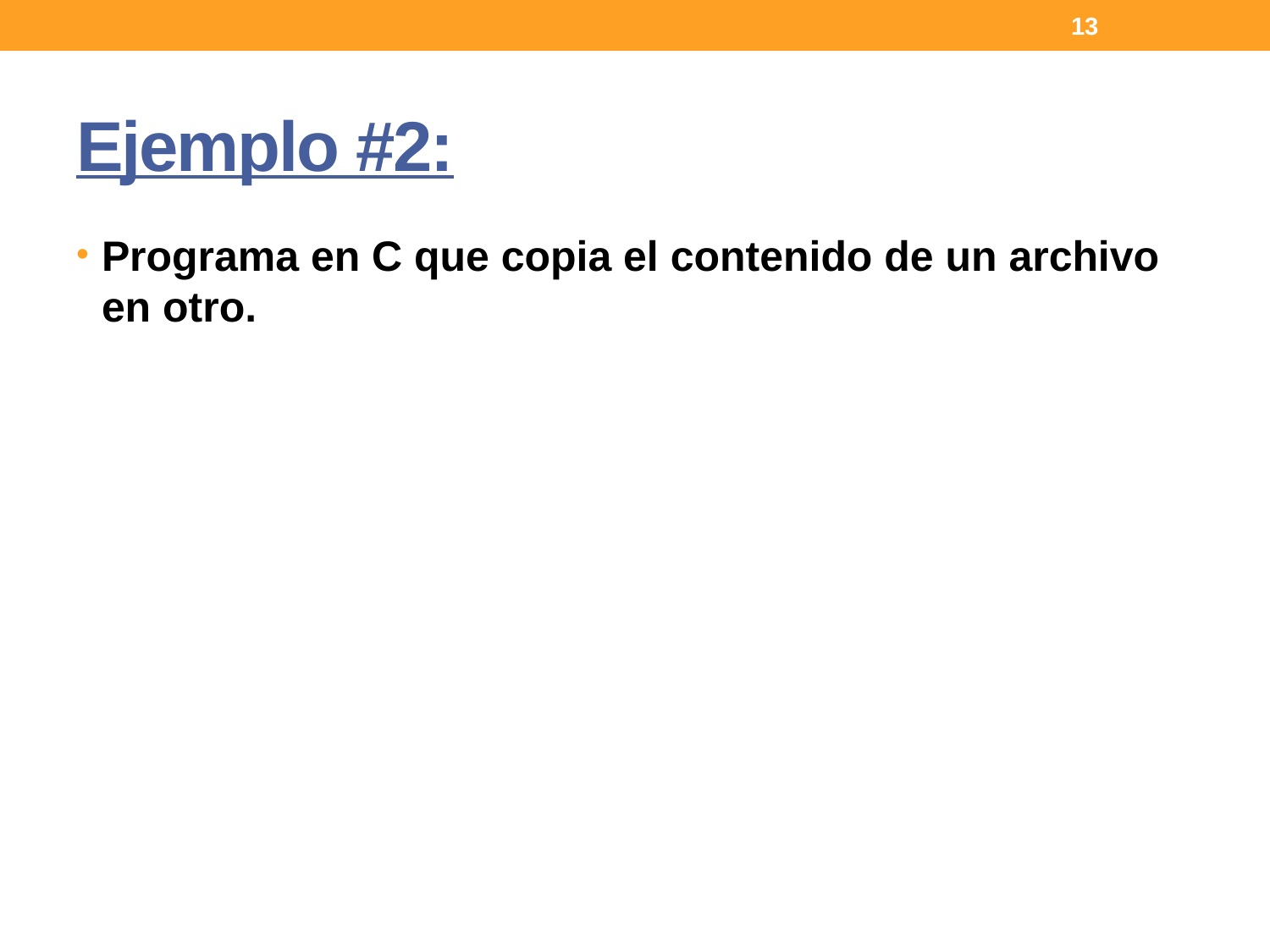

13
# Ejemplo #2:
Programa en C que copia el contenido de un archivo en otro.